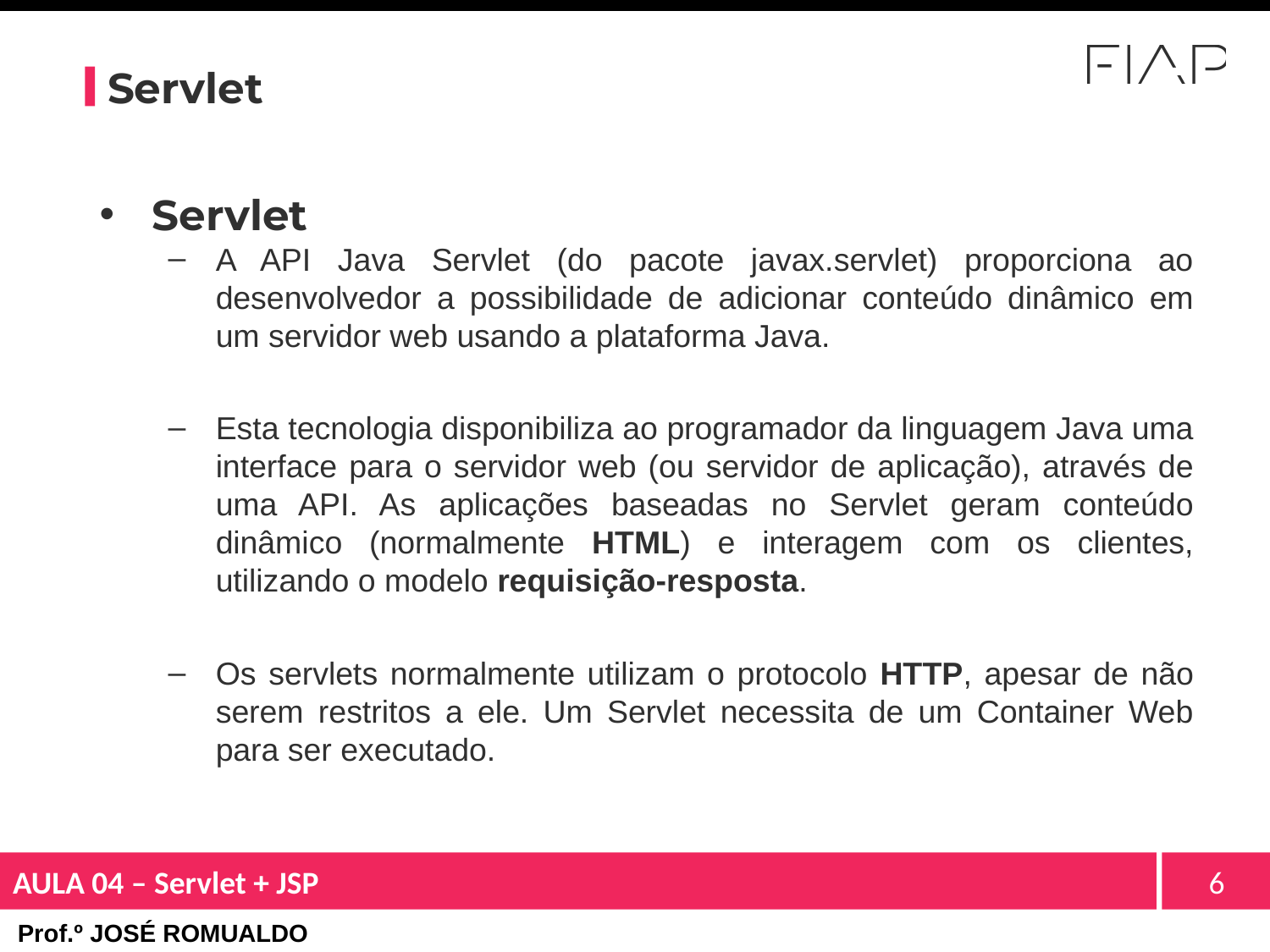

# Servlet
Servlet
A API Java Servlet (do pacote javax.servlet) proporciona ao desenvolvedor a possibilidade de adicionar conteúdo dinâmico em um servidor web usando a plataforma Java.

Esta tecnologia disponibiliza ao programador da linguagem Java uma interface para o servidor web (ou servidor de aplicação), através de uma API. As aplicações baseadas no Servlet geram conteúdo dinâmico (normalmente HTML) e interagem com os clientes, utilizando o modelo requisição-resposta.

Os servlets normalmente utilizam o protocolo HTTP, apesar de não serem restritos a ele. Um Servlet necessita de um Container Web para ser executado.